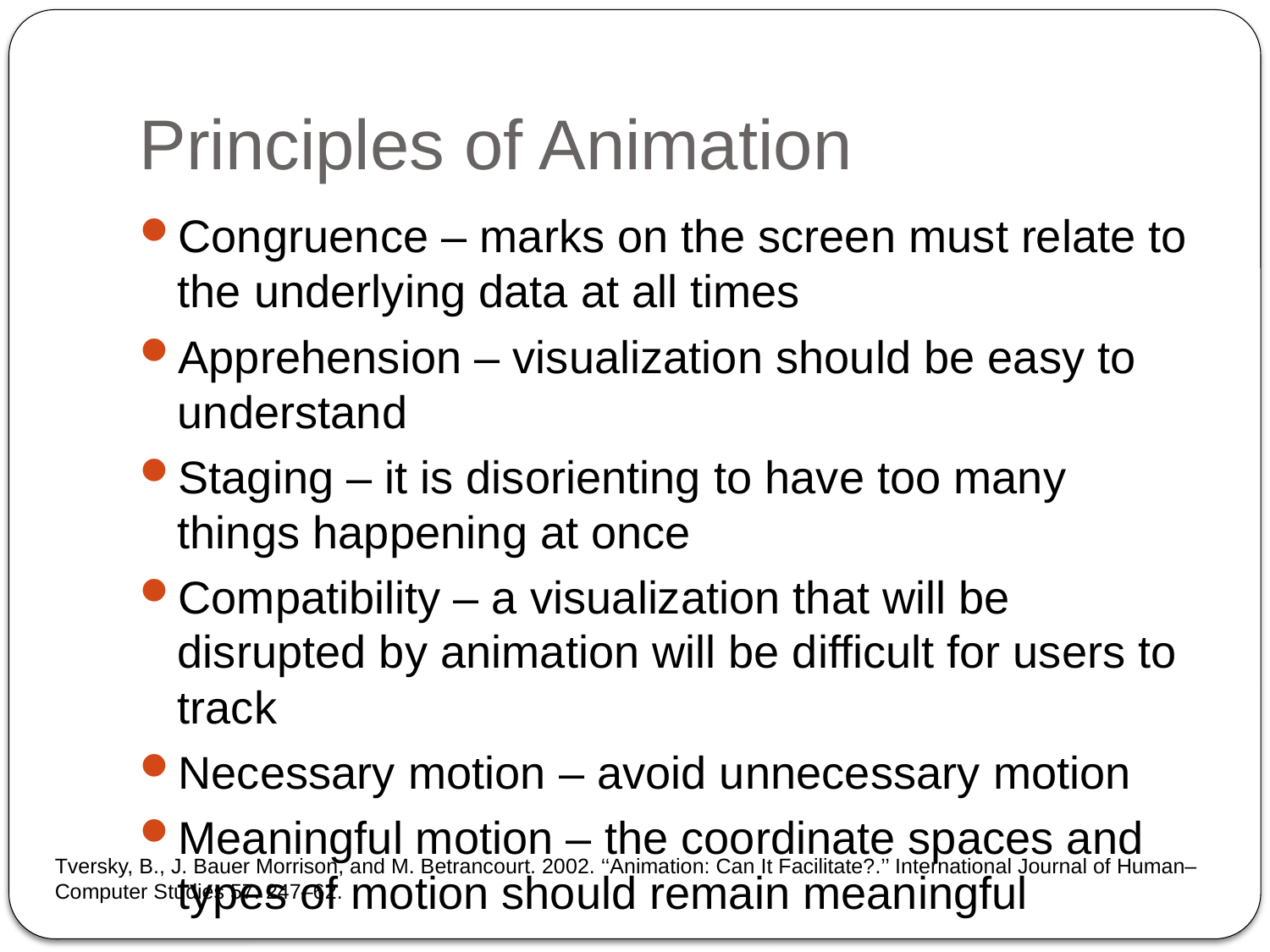

# Principles of Animation
Congruence – marks on the screen must relate to the underlying data at all times
Apprehension – visualization should be easy to understand
Staging – it is disorienting to have too many things happening at once
Compatibility – a visualization that will be disrupted by animation will be difficult for users to track
Necessary motion – avoid unnecessary motion
Meaningful motion – the coordinate spaces and types of motion should remain meaningful
Tversky, B., J. Bauer Morrison, and M. Betrancourt. 2002. ‘‘Animation: Can It Facilitate?.’’ International Journal of Human–Computer Studies 57: 247–62.